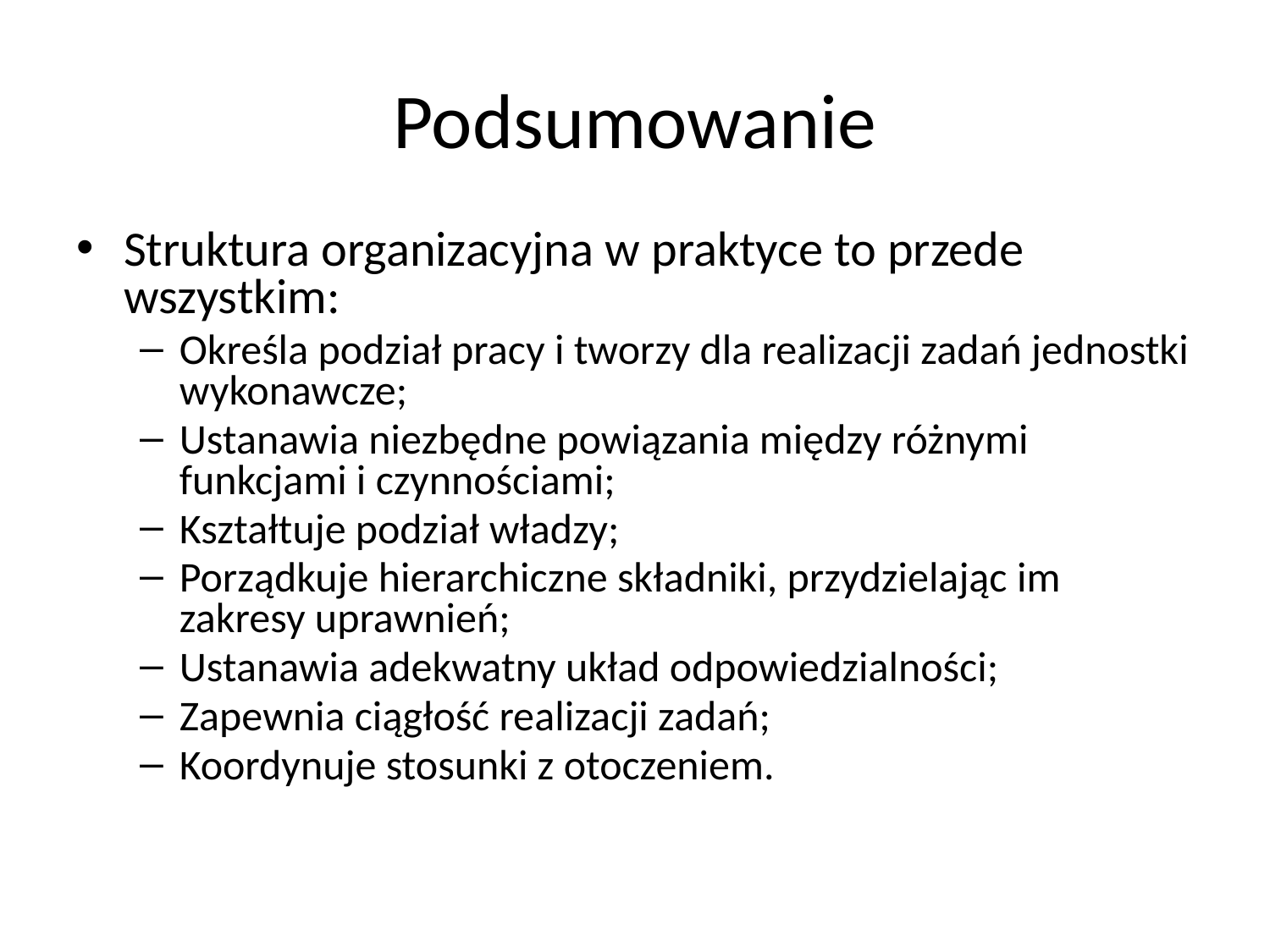

# Podsumowanie
Struktura organizacyjna w praktyce to przede wszystkim:
Określa podział pracy i tworzy dla realizacji zadań jednostki wykonawcze;
Ustanawia niezbędne powiązania między różnymi funkcjami i czynnościami;
Kształtuje podział władzy;
Porządkuje hierarchiczne składniki, przydzielając im zakresy uprawnień;
Ustanawia adekwatny układ odpowiedzialności;
Zapewnia ciągłość realizacji zadań;
Koordynuje stosunki z otoczeniem.